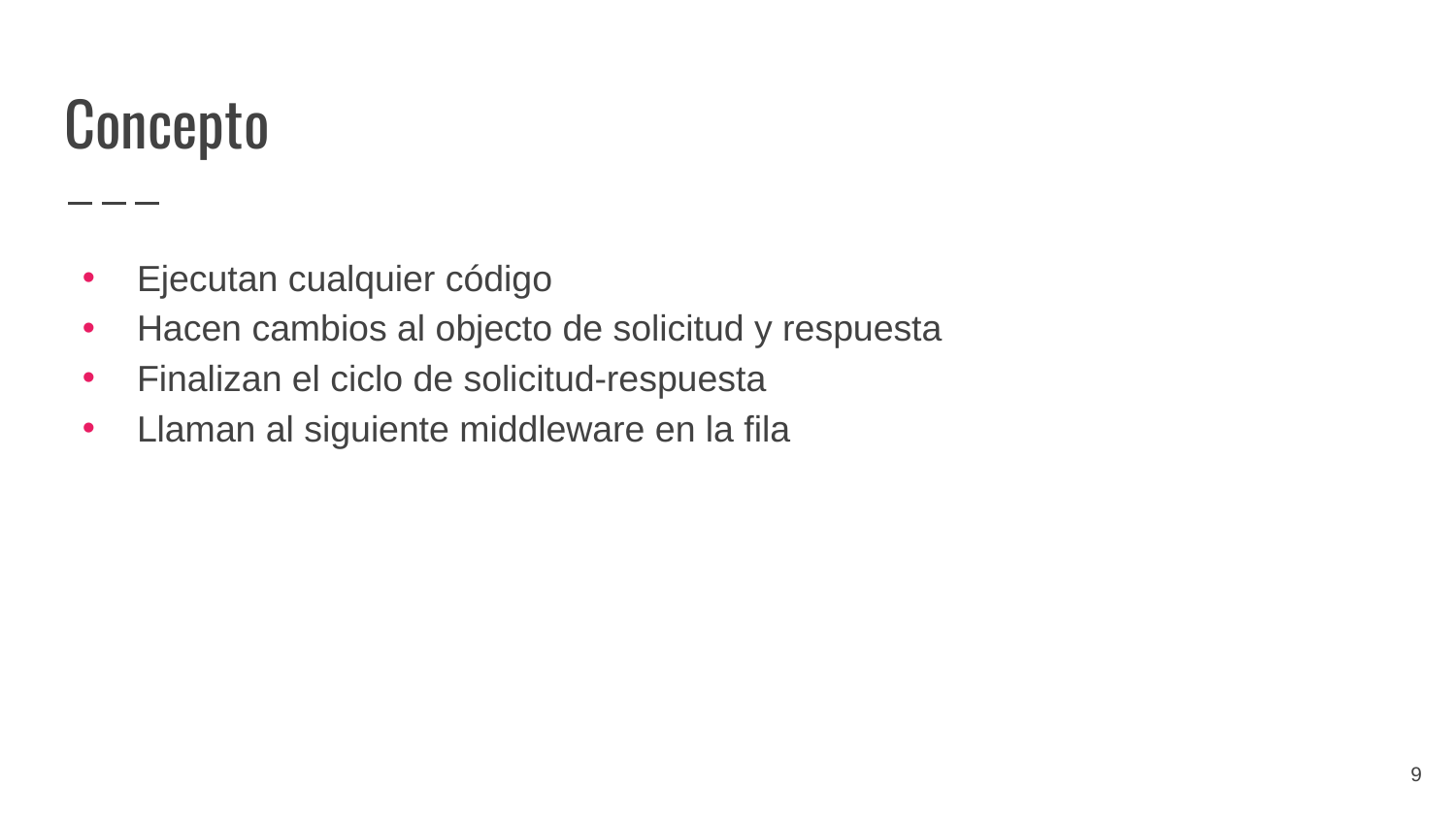

# Concepto
Ejecutan cualquier código
Hacen cambios al objecto de solicitud y respuesta
Finalizan el ciclo de solicitud-respuesta
Llaman al siguiente middleware en la fila
9